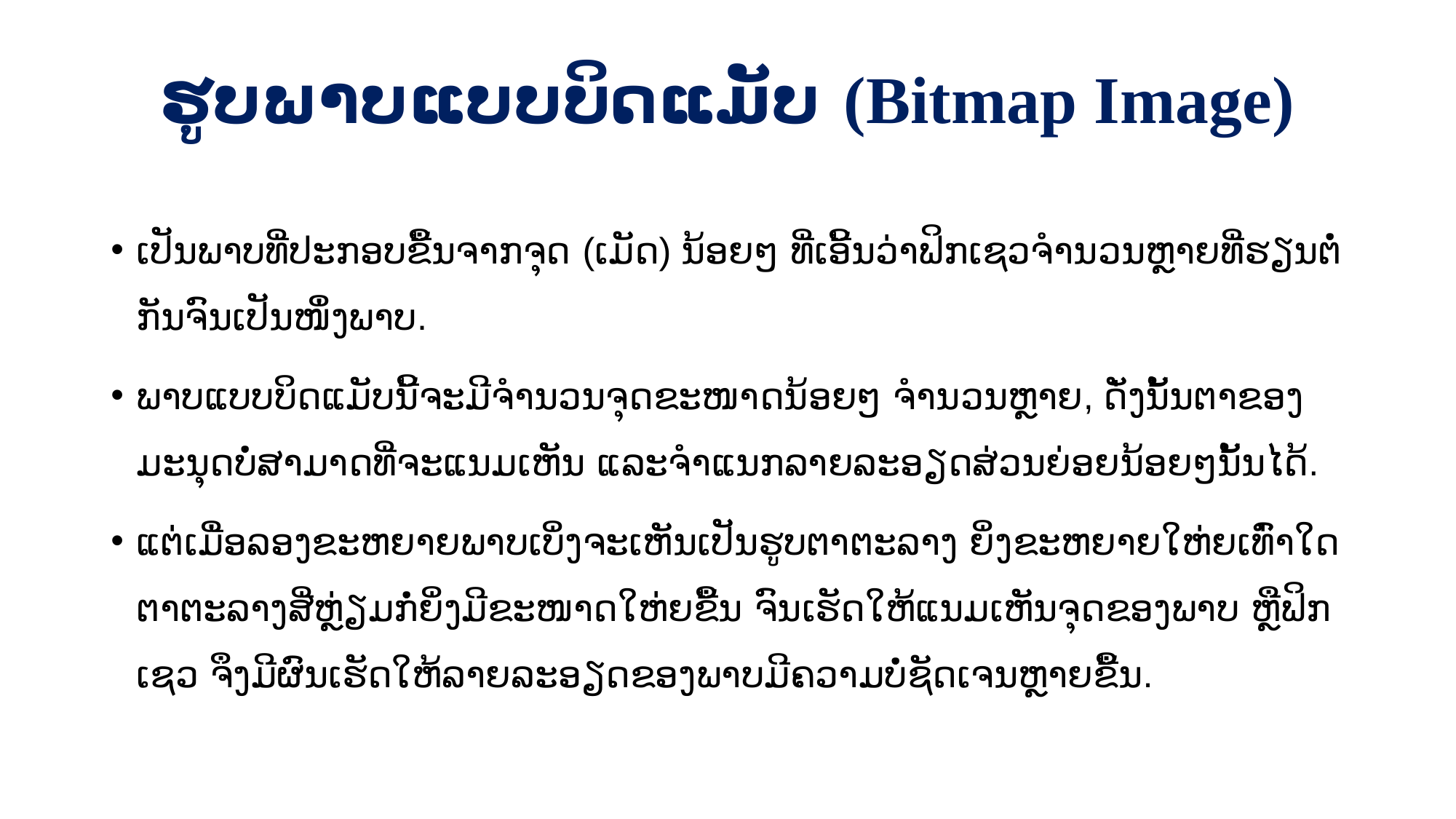

# ຮູບພາບແບບບິດແມັບ (Bitmap Image)
ເປັນພາບທີ່ປະກອບຂື້ນຈາກຈຸດ (ເມັດ) ນ້ອຍໆ ທີ່ເອີ້ນວ່າຟິກເຊວຈຳນວນຫຼາຍທີ່ຮຽນຕໍ່ກັນຈົນເປັນໜຶ່ງພາບ.
ພາບແບບບິດແມັບນີ້ຈະມີຈຳນວນຈຸດຂະໜາດນ້ອຍໆ ຈຳນວນຫຼາຍ, ດັ່ງນັ້ນຕາຂອງມະນຸດບໍ່ສາມາດທີ່ຈະແນມເຫັນ ແລະຈຳແນກລາຍລະອຽດສ່ວນຍ່ອຍນ້ອຍໆນັ້ນໄດ້.
ແຕ່ເມື່ອລອງຂະຫຍາຍພາບເບິ່ງຈະເຫັນເປັນຮູບຕາຕະລາງ ຍິ່ງຂະຫຍາຍໃຫ່ຍເທົ່າໃດ ຕາຕະລາງສີ່ຫຼ່ຽມກໍ່ຍິ່ງມີຂະໜາດໃຫ່ຍຂື້ນ ຈົນເຮັດໃຫ້ແນມເຫັນຈຸດຂອງພາບ ຫຼືຟິກເຊວ ຈຶງມີຜົນເຮັດໃຫ້ລາຍລະອຽດຂອງພາບມີຄວາມບໍ່ຊັດເຈນຫຼາຍຂື້ນ.